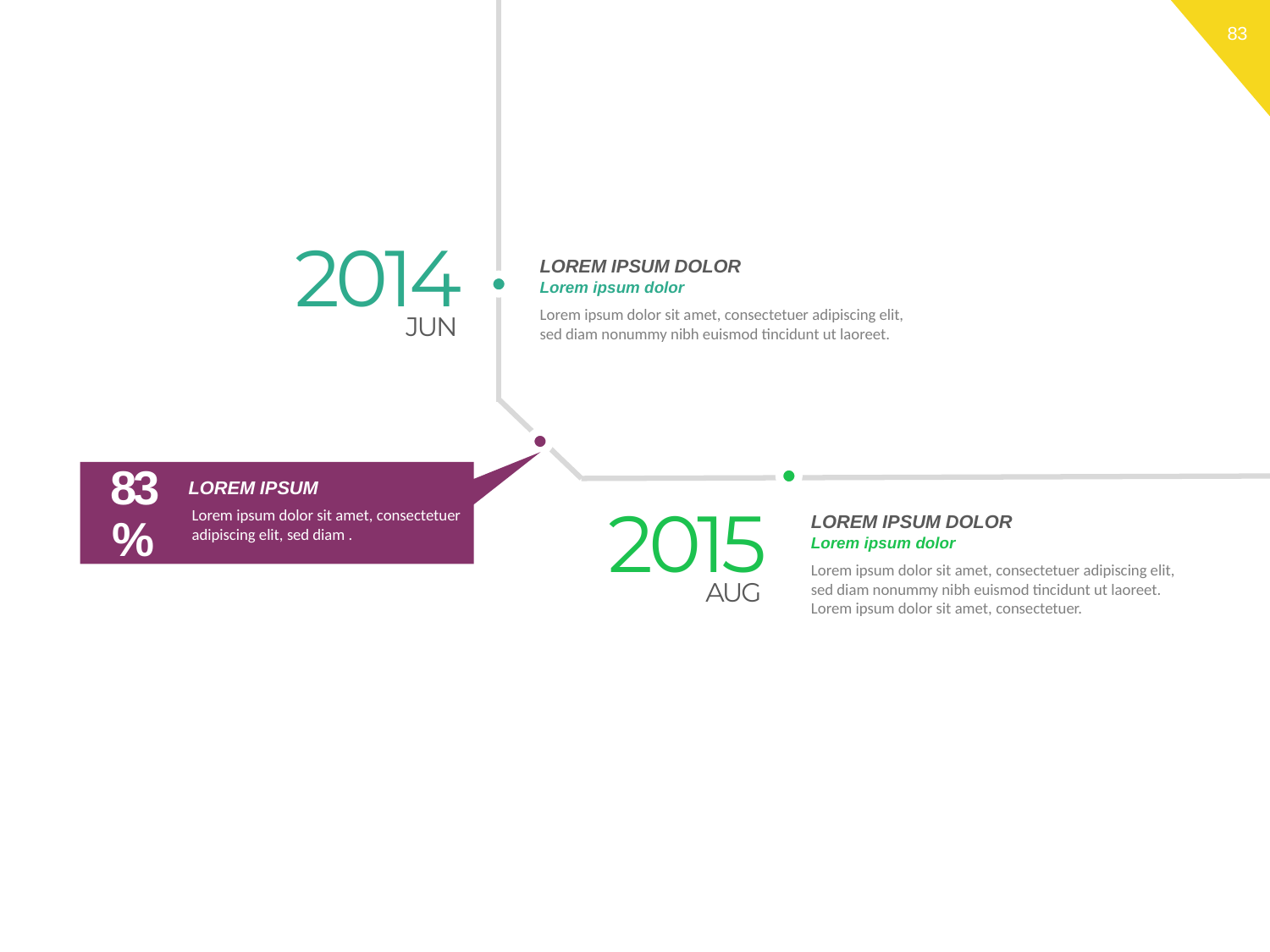

2014
JUN
LOREM IPSUM DOLOR
Lorem ipsum dolor
Lorem ipsum dolor sit amet, consectetuer adipiscing elit, sed diam nonummy nibh euismod tincidunt ut laoreet.

LOREM IPSUM
83%
Lorem ipsum dolor sit amet, consectetuer adipiscing elit, sed diam .

LOREM IPSUM DOLOR
Lorem ipsum dolor
Lorem ipsum dolor sit amet, consectetuer adipiscing elit, sed diam nonummy nibh euismod tincidunt ut laoreet. Lorem ipsum dolor sit amet, consectetuer.

2015

AUG